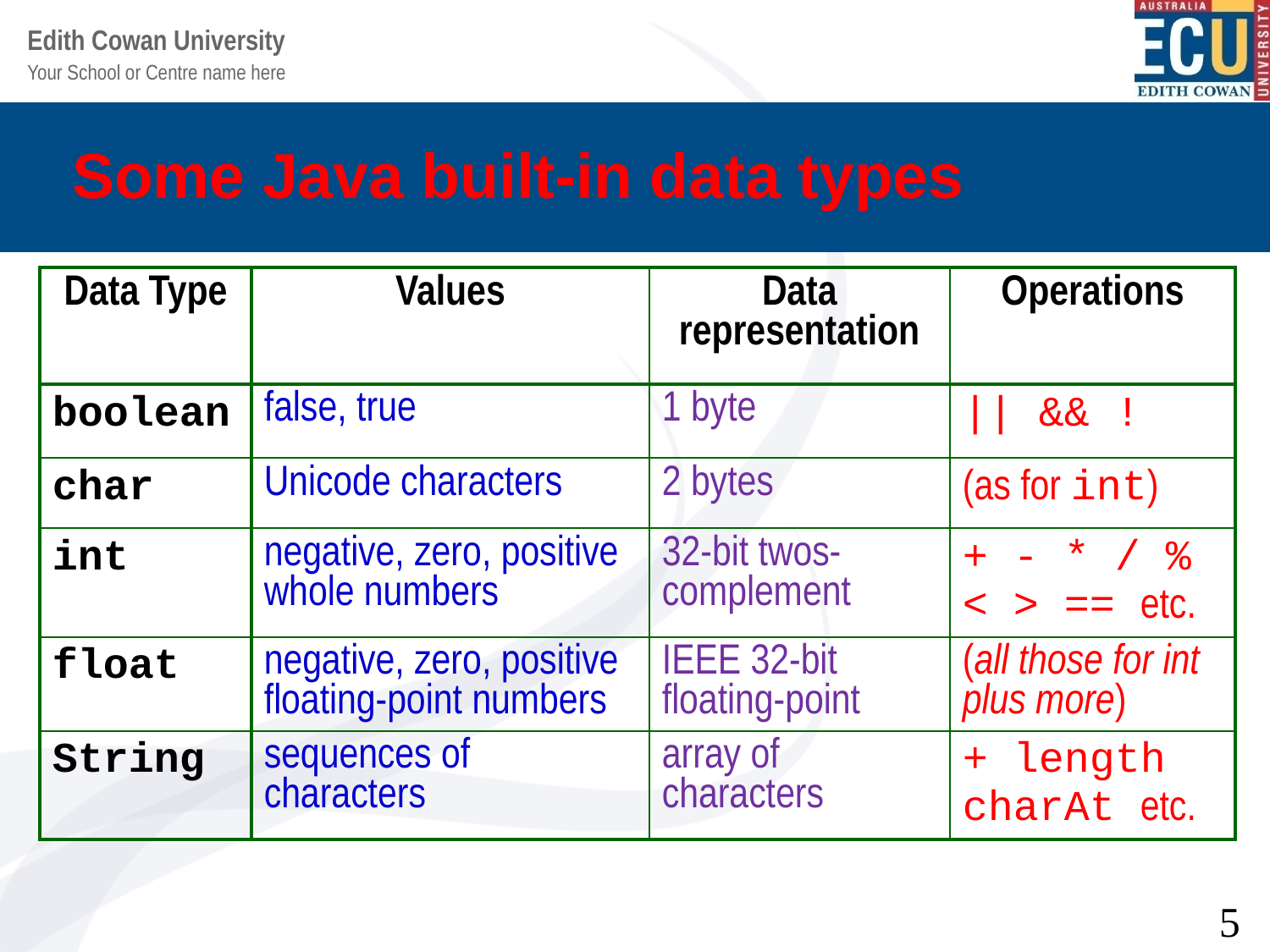

# Some Java built-in data types
| Data Type | Values | Data representation | Operations |
| --- | --- | --- | --- |
| boolean | false, true | 1 byte | || && ! |
| char | Unicode characters | 2 bytes | (as for int) |
| int | negative, zero, positive whole numbers | 32-bit twos-complement | + - \* / % < > == etc. |
| float | negative, zero, positive floating-point numbers | IEEE 32-bit floating-point | (all those for int plus more) |
| String | sequences of characters | array of characters | + length charAt etc. |
5